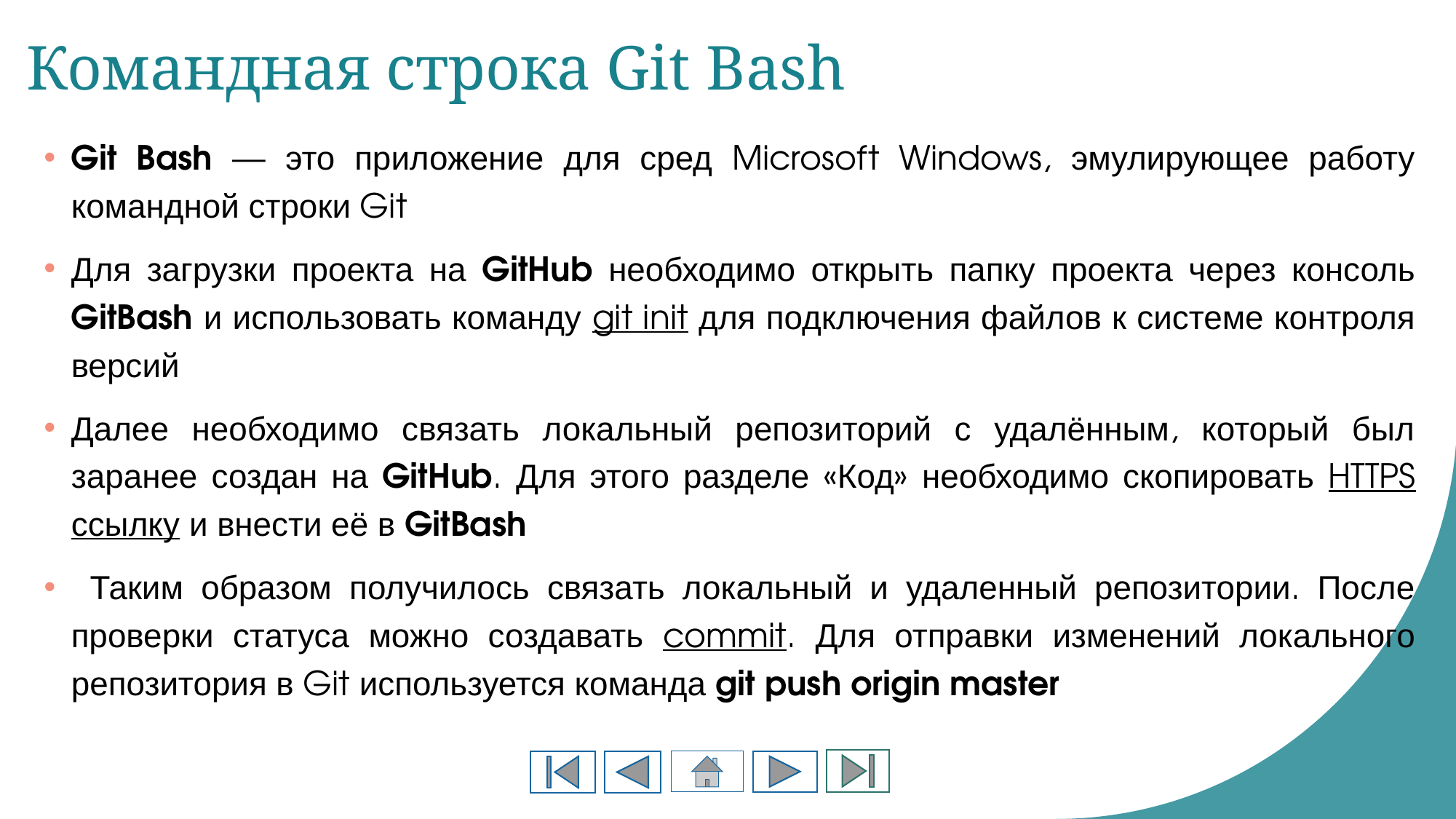

# Командная строка Git Bash
Git Bash — это приложение для сред Microsoft Windows, эмулирующее работу командной строки Git
Для загрузки проекта на GitHub необходимо открыть папку проекта через консоль GitBash и использовать команду git init для подключения файлов к системе контроля версий
Далее необходимо связать локальный репозиторий с удалённым, который был заранее создан на GitHub. Для этого разделе «Код» необходимо скопировать HTTPS ссылку и внести её в GitBash
  Таким образом получилось связать локальный и удаленный репозитории. После проверки статуса можно создавать commit. Для отправки изменений локального репозитория в Git используется команда git push origin master